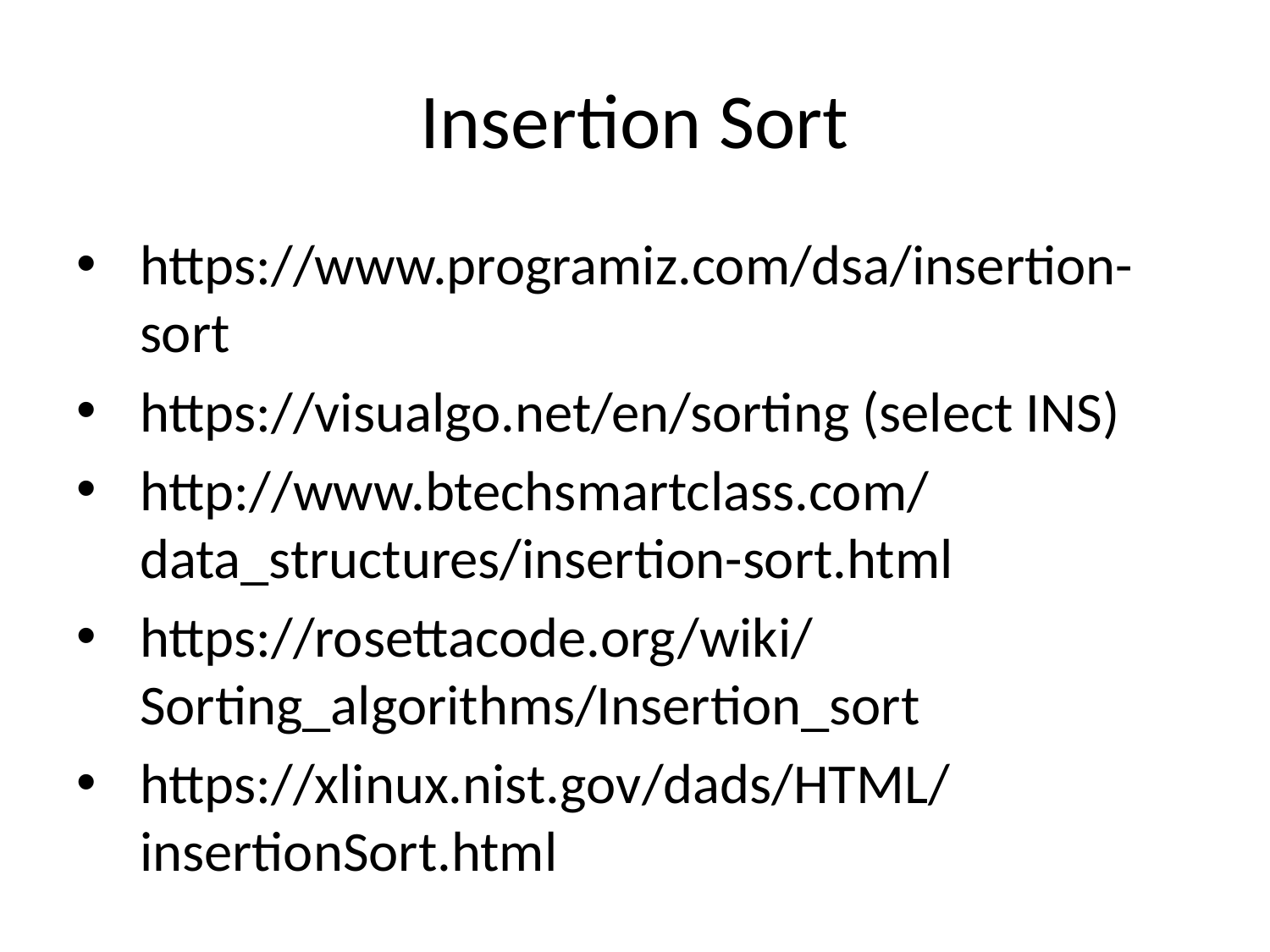

# Insertion Sort
https://www.programiz.com/dsa/insertion-sort
https://visualgo.net/en/sorting (select INS)
http://www.btechsmartclass.com/data_structures/insertion-sort.html
https://rosettacode.org/wiki/Sorting_algorithms/Insertion_sort
https://xlinux.nist.gov/dads/HTML/insertionSort.html